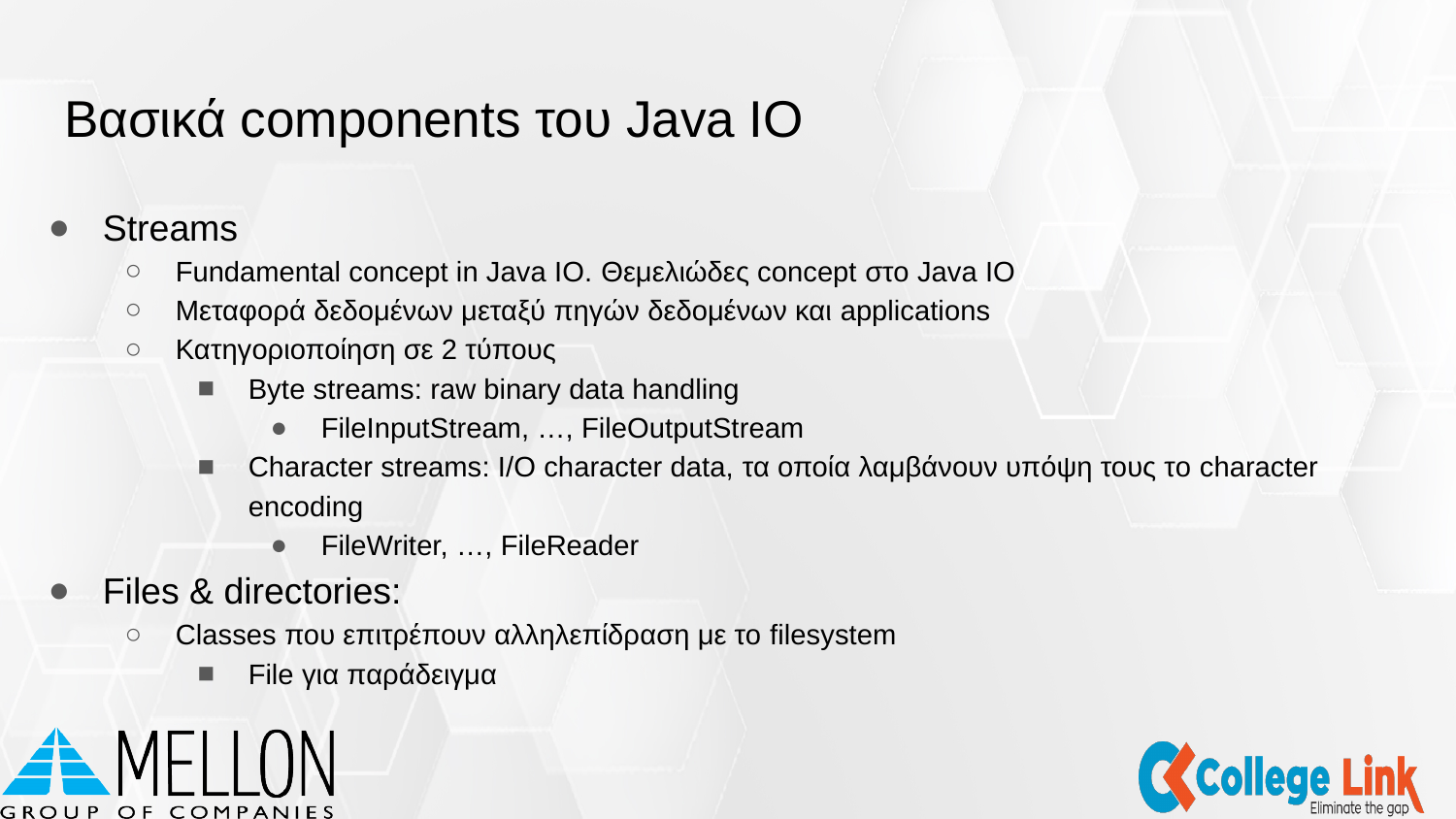

# Βασικά components του Java IO
Streams
Fundamental concept in Java IO. Θεμελιώδες concept στο Java IO
Μεταφορά δεδομένων μεταξύ πηγών δεδομένων και applications
Κατηγοριοποίηση σε 2 τύπους
Byte streams: raw binary data handling
FileInputStream, …, FileOutputStream
Character streams: I/O character data, τα οποία λαμβάνουν υπόψη τους το character encoding
FileWriter, …, FileReader
Files & directories:
Classes που επιτρέπουν αλληλεπίδραση με το filesystem
File για παράδειγμα